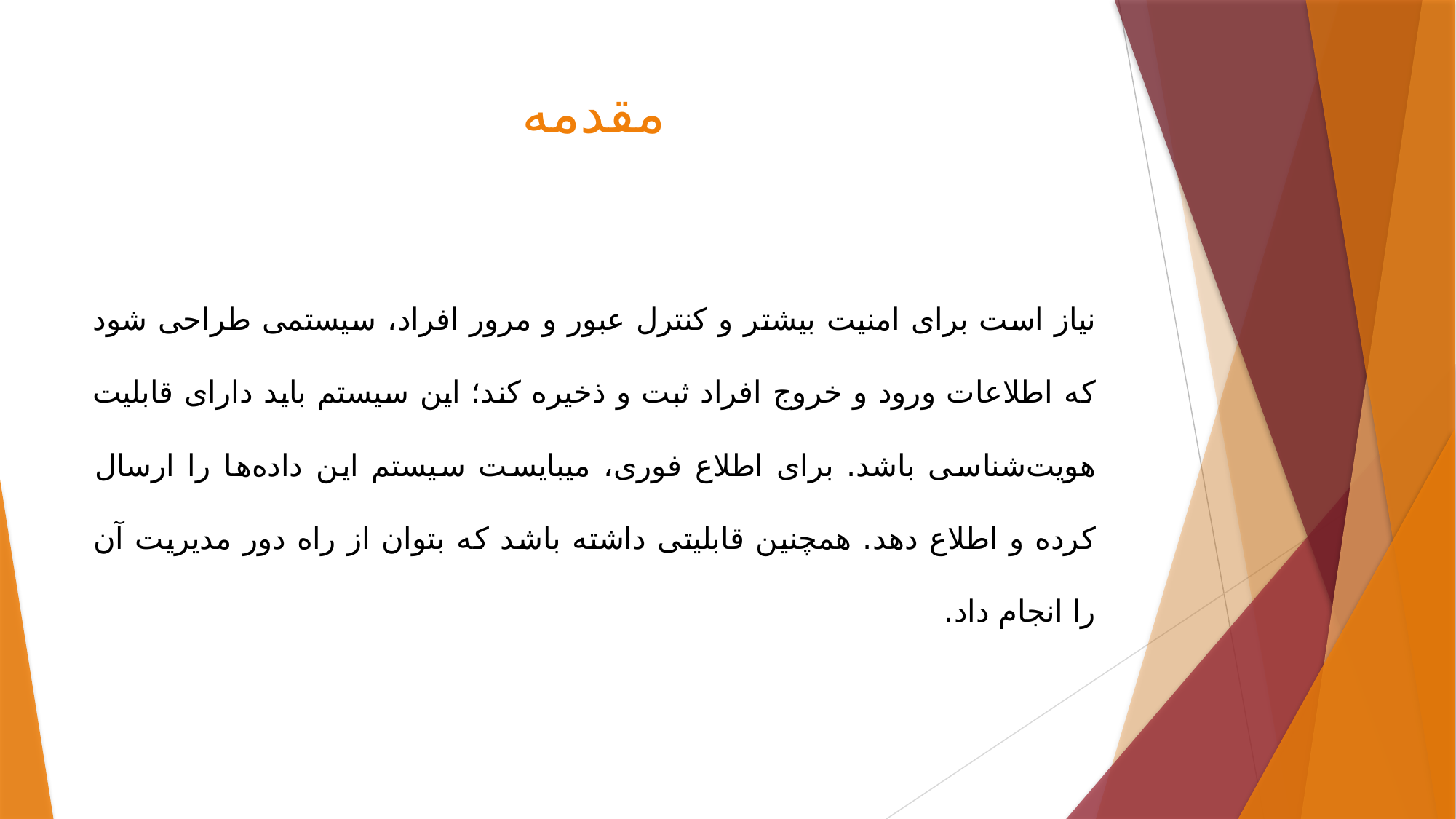

# مقدمه
نیاز است برای امنیت بیشتر و کنترل عبور و مرور افراد، سیستمی طراحی شود که اطلاعات ورود و خروج افراد ثبت و ذخیره کند؛ این سیستم باید دارای قابلیت هویت‌شناسی باشد. برای اطلاع فوری، میبایست سیستم این داده‌ها را ارسال کرده و اطلاع دهد. همچنین قابلیتی داشته باشد که بتوان از راه دور مدیریت آن را انجام داد.